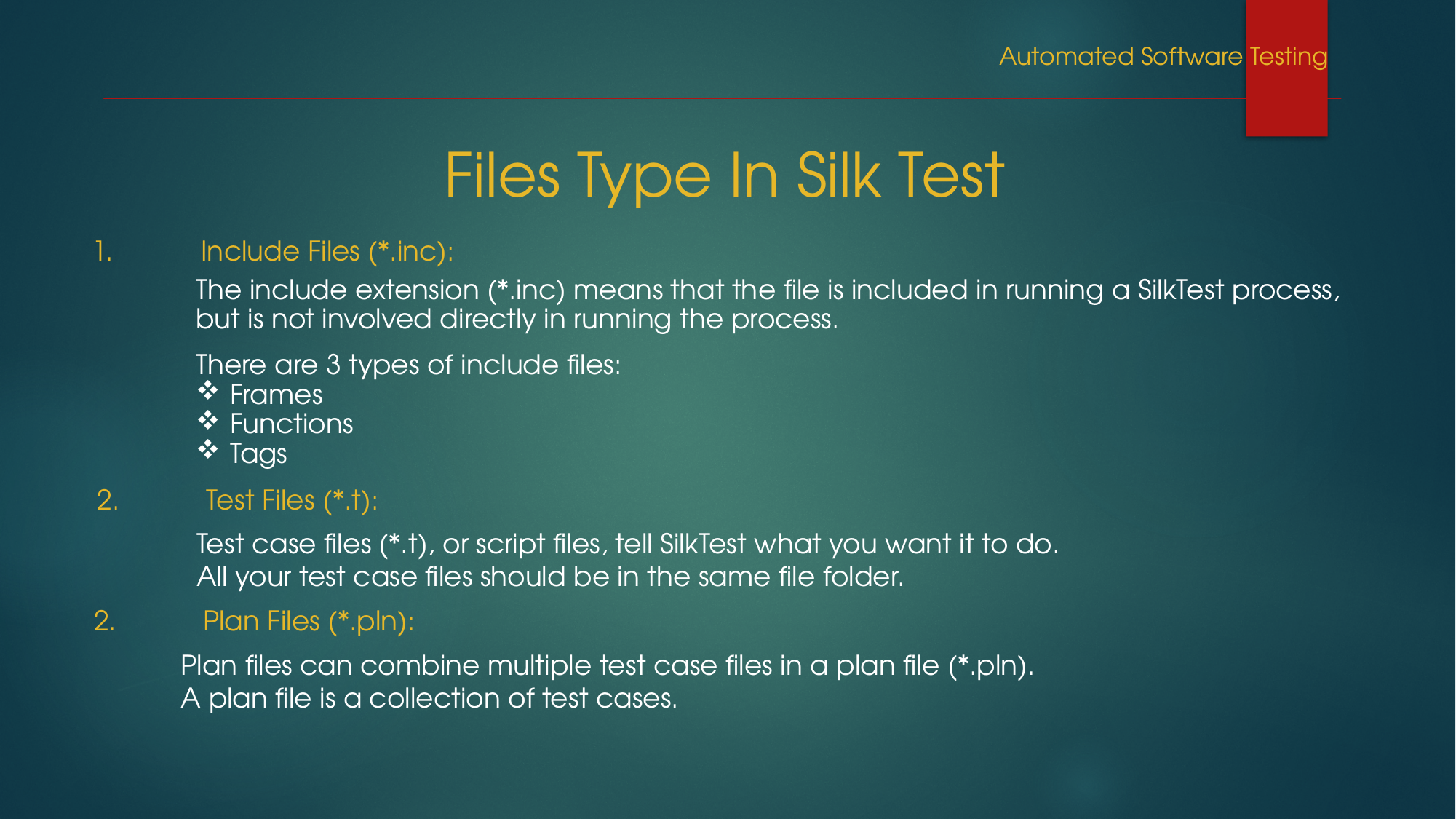

Automated Software Testing
Files Type In Silk Test
1.	Include Files (*.inc):
The include extension (*.inc) means that the file is included in running a SilkTest process,
but is not involved directly in running the process.

There are 3 types of include files:
Frames
Functions
Tags
2.	Test Files (*.t):
Test case files (*.t), or script files, tell SilkTest what you want it to do.
All your test case files should be in the same file folder.
2.	Plan Files (*.pln):
Plan files can combine multiple test case files in a plan file (*.pln).
A plan file is a collection of test cases.